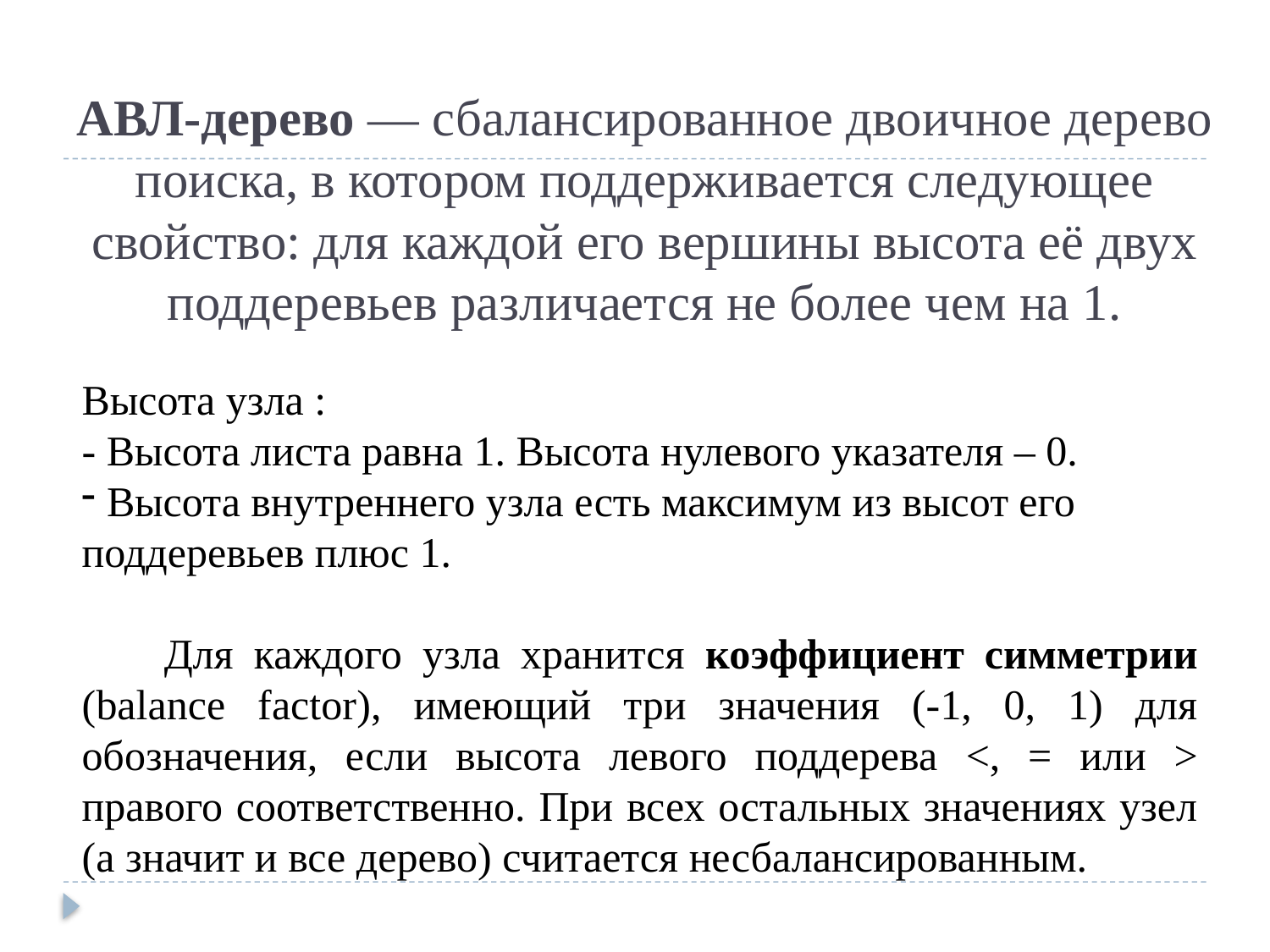

# АВЛ-дерево — сбалансированное двоичное дерево поиска, в котором поддерживается следующее свойство: для каждой его вершины высота её двух поддеревьев различается не более чем на 1.
Высота узла :
- Высота листа равна 1. Высота нулевого указателя – 0.
 Высота внутреннего узла есть максимум из высот его поддеревьев плюс 1.

    Для каждого узла хранится коэффициент симметрии (balance factor), имеющий три значения (-1, 0, 1) для обозначения, если высота левого поддерева <, = или > правого соответственно. При всех остальных значениях узел (а значит и все дерево) считается несбалансированным.